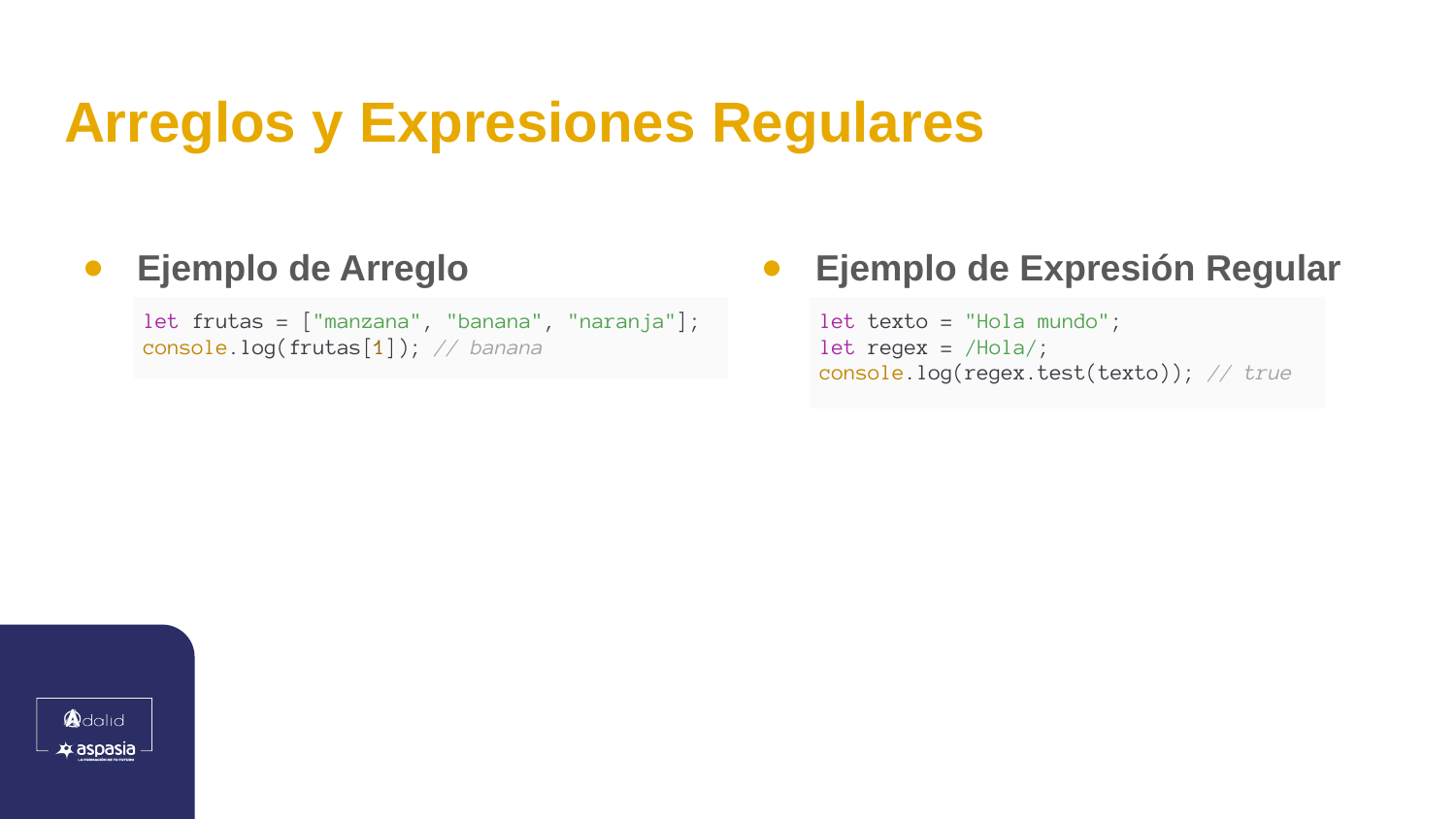

# Arreglos y Expresiones Regulares
Ejemplo de Arreglo
Ejemplo de Expresión Regular
| let frutas = ["manzana", "banana", "naranja"]; console.log(frutas[1]); // banana |
| --- |
| let texto = "Hola mundo"; let regex = /Hola/; console.log(regex.test(texto)); // true |
| --- |